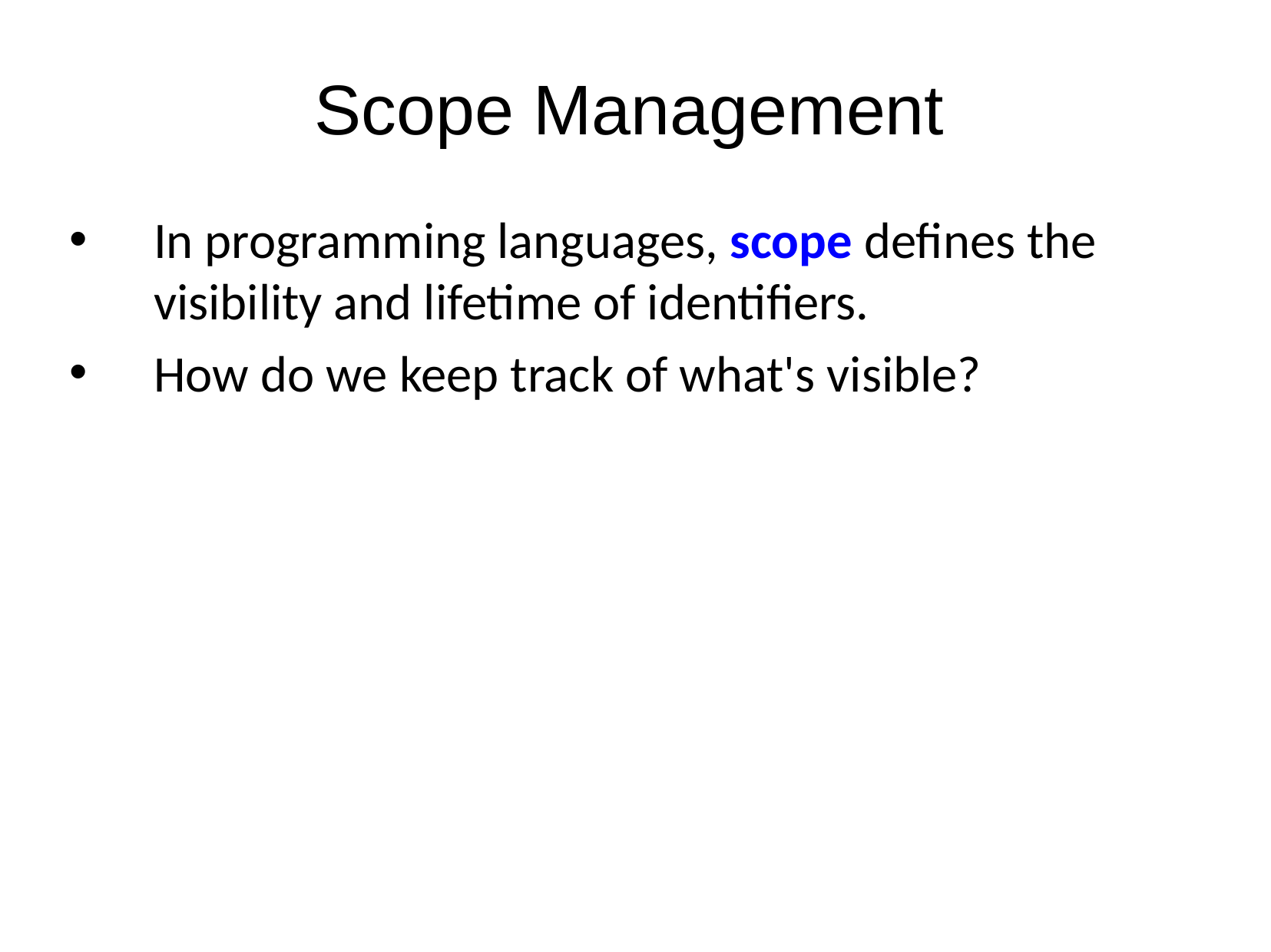

# Scope Management
In programming languages, scope defines the visibility and lifetime of identifiers.
How do we keep track of what's visible?